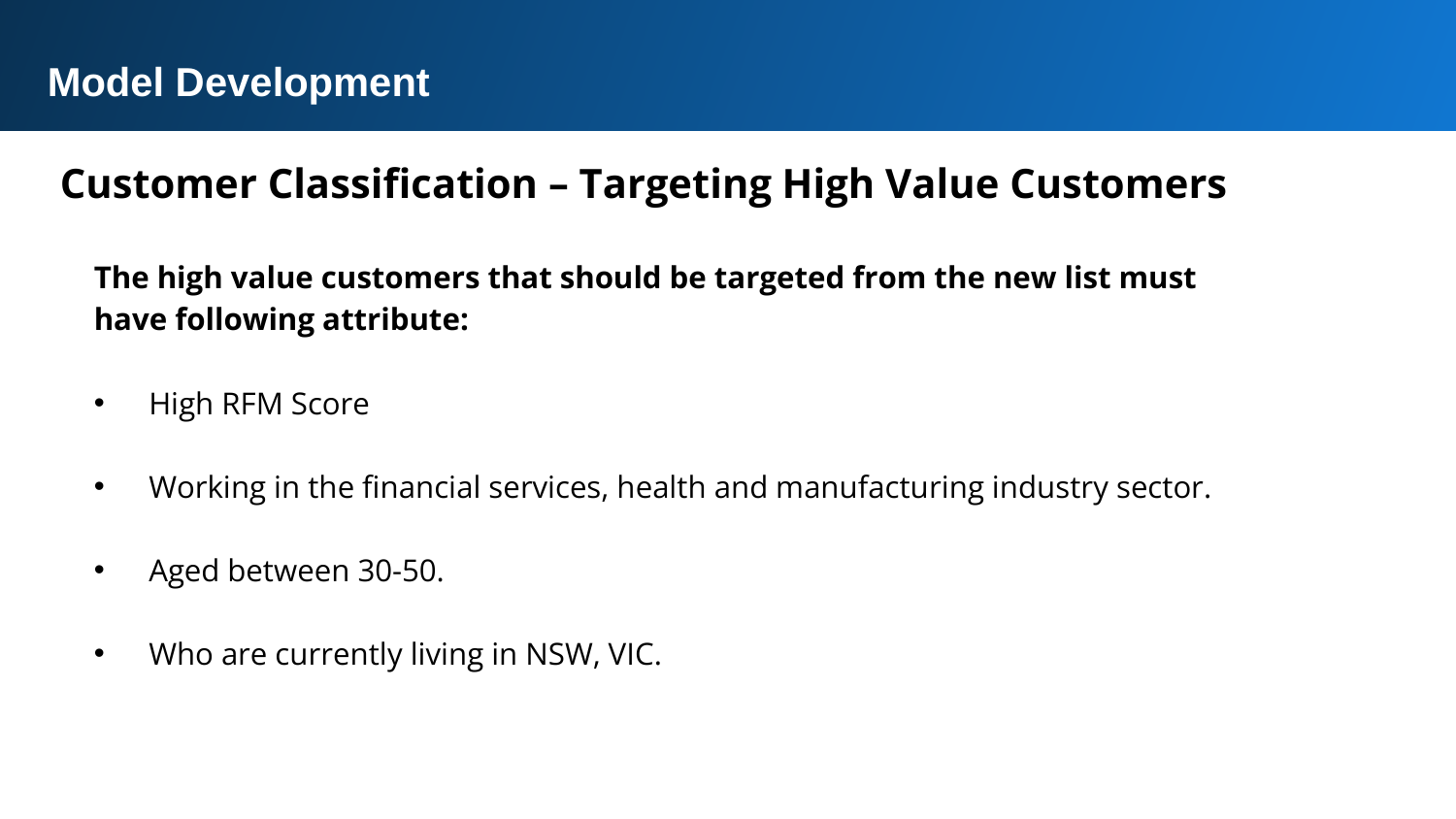

Model Development
Customer Classification – Targeting High Value Customers
The high value customers that should be targeted from the new list must have following attribute:

High RFM Score

Working in the financial services, health and manufacturing industry sector.

Aged between 30-50.

Who are currently living in NSW, VIC.